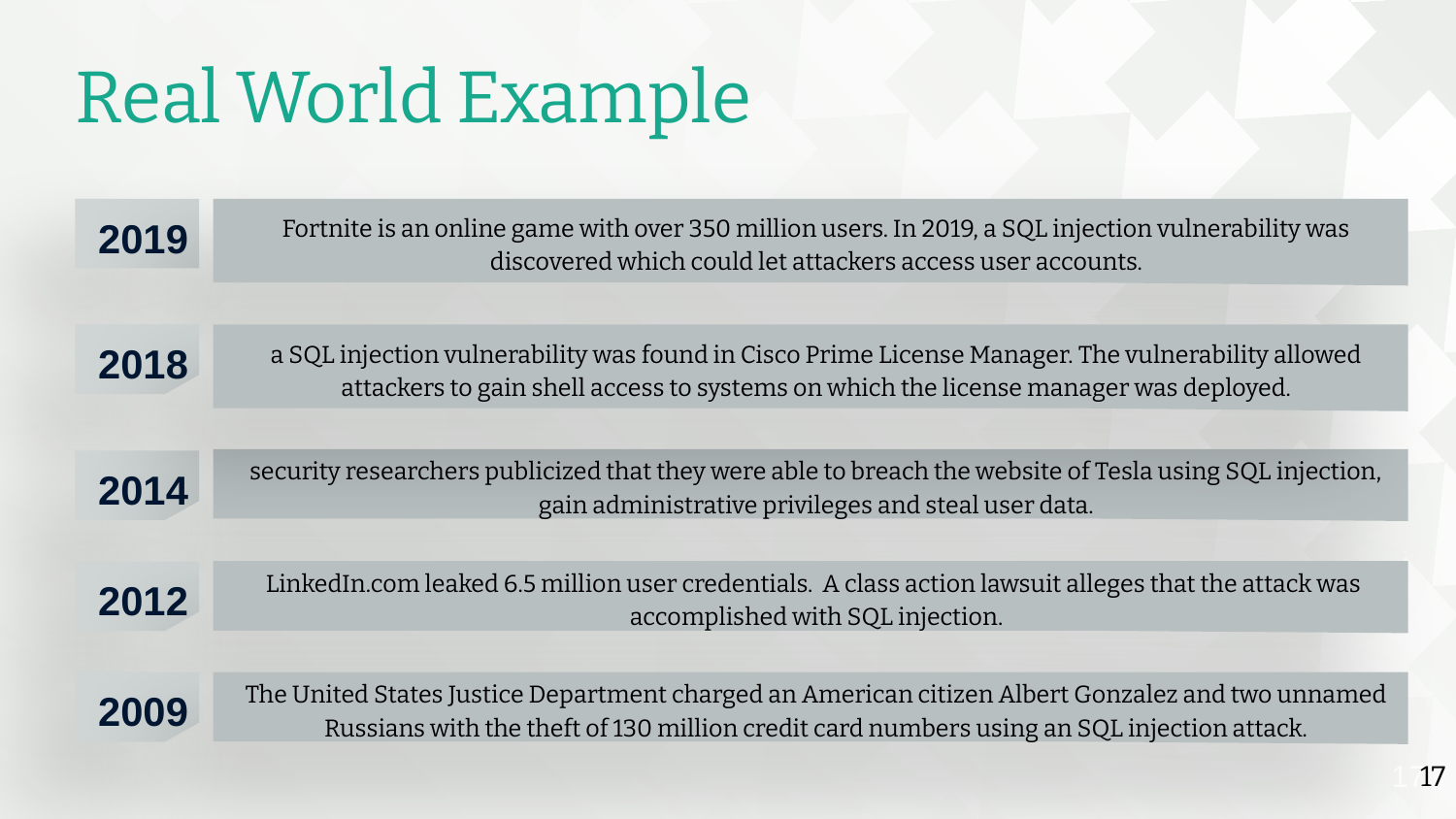

Real World Example
2019
Fortnite is an online game with over 350 million users. In 2019, a SQL injection vulnerability was discovered which could let attackers access user accounts.
2018
a SQL injection vulnerability was found in Cisco Prime License Manager. The vulnerability allowed attackers to gain shell access to systems on which the license manager was deployed.
security researchers publicized that they were able to breach the website of Tesla using SQL injection, gain administrative privileges and steal user data.
2014
LinkedIn.com leaked 6.5 million user credentials.  A class action lawsuit alleges that the attack was  accomplished with SQL injection.
2012
2009
The United States Justice Department charged an American citizen Albert Gonzalez and two unnamed Russians with the theft of 130 million credit card numbers using an SQL injection attack.
17
17